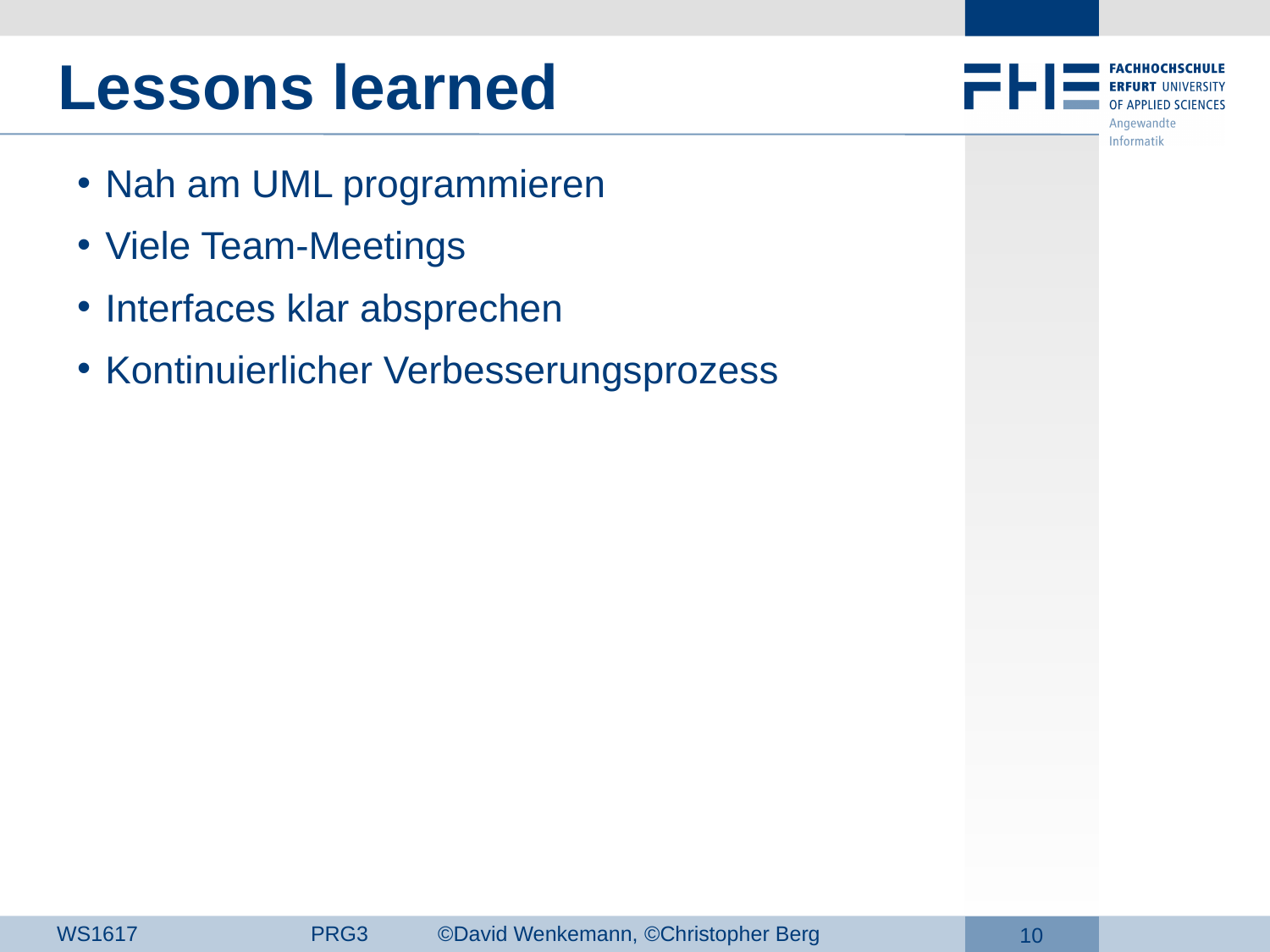

# Lessons learned
Nah am UML programmieren
Viele Team-Meetings
Interfaces klar absprechen
Kontinuierlicher Verbesserungsprozess